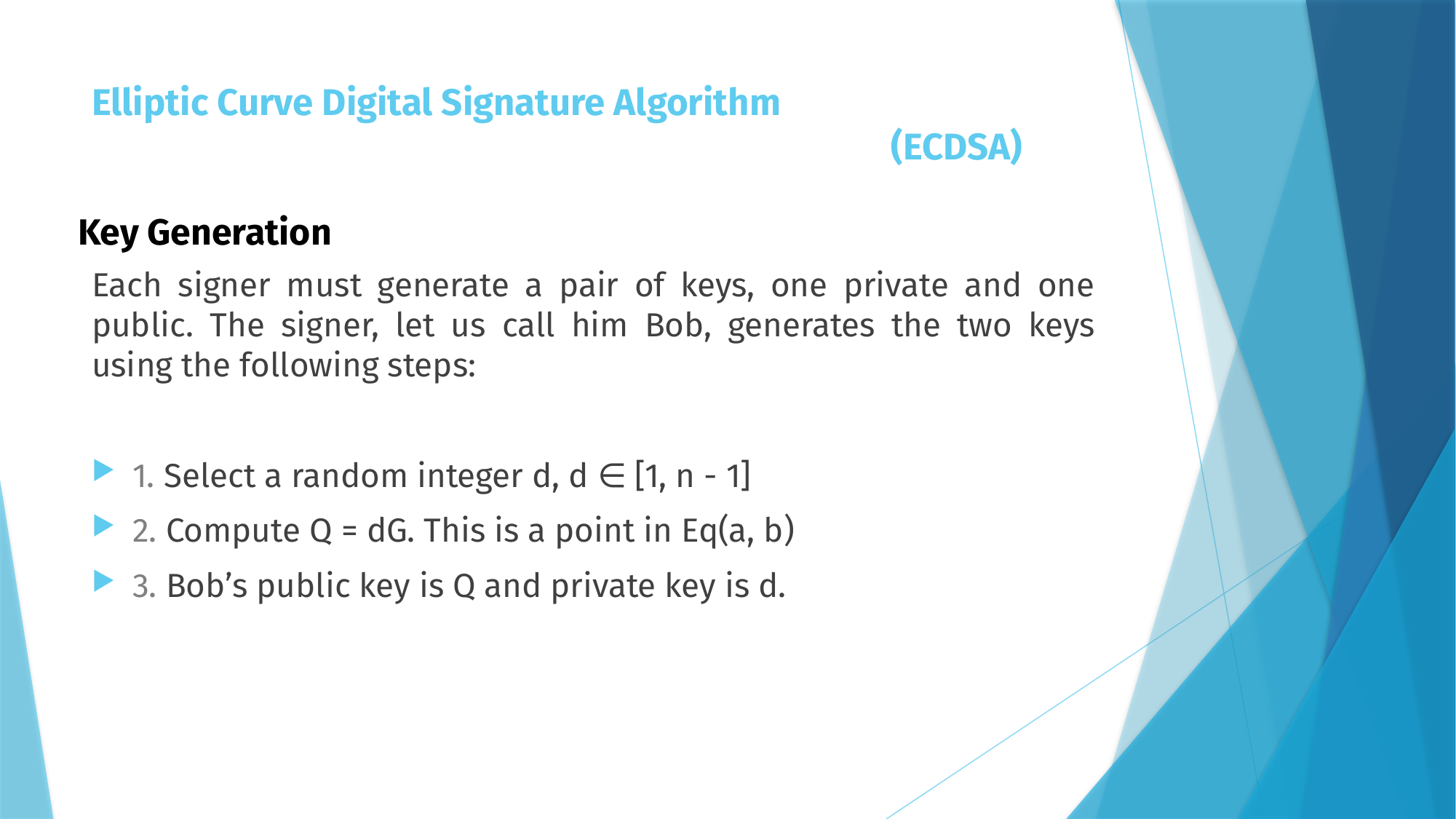

# Elliptic Curve Digital Signature Algorithm                                                                                                                        (ECDSA)
Key Generation
Each signer must generate a pair of keys, one private and one public. The signer, let us call him Bob, generates the two keys using the following steps:

1. Select a random integer d, d ∈ [1, n - 1]
2. Compute Q = dG. This is a point in Eq(a, b)
3. Bob’s public key is Q and private key is d.